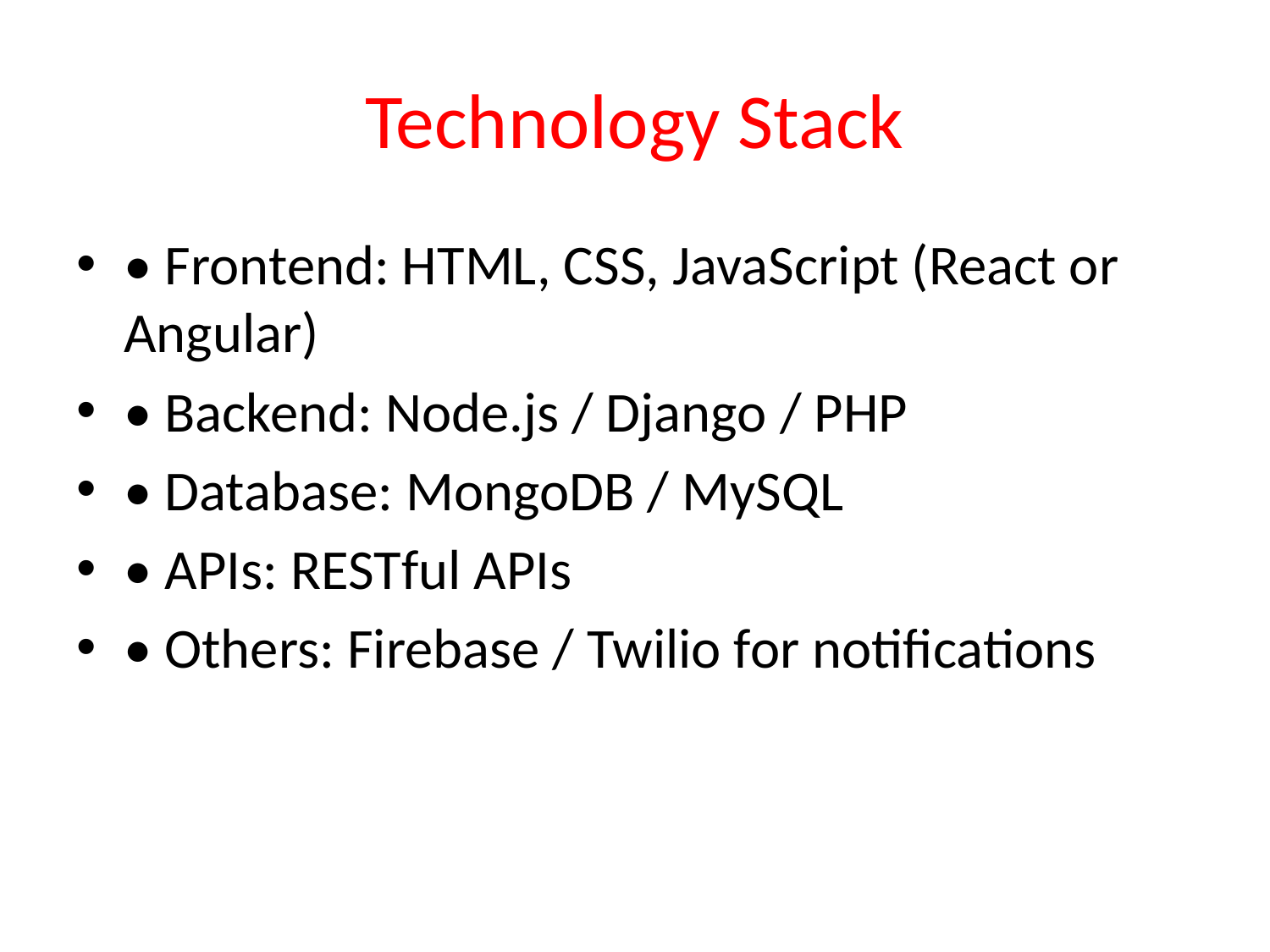

# Technology Stack
• Frontend: HTML, CSS, JavaScript (React or Angular)
• Backend: Node.js / Django / PHP
• Database: MongoDB / MySQL
• APIs: RESTful APIs
• Others: Firebase / Twilio for notifications